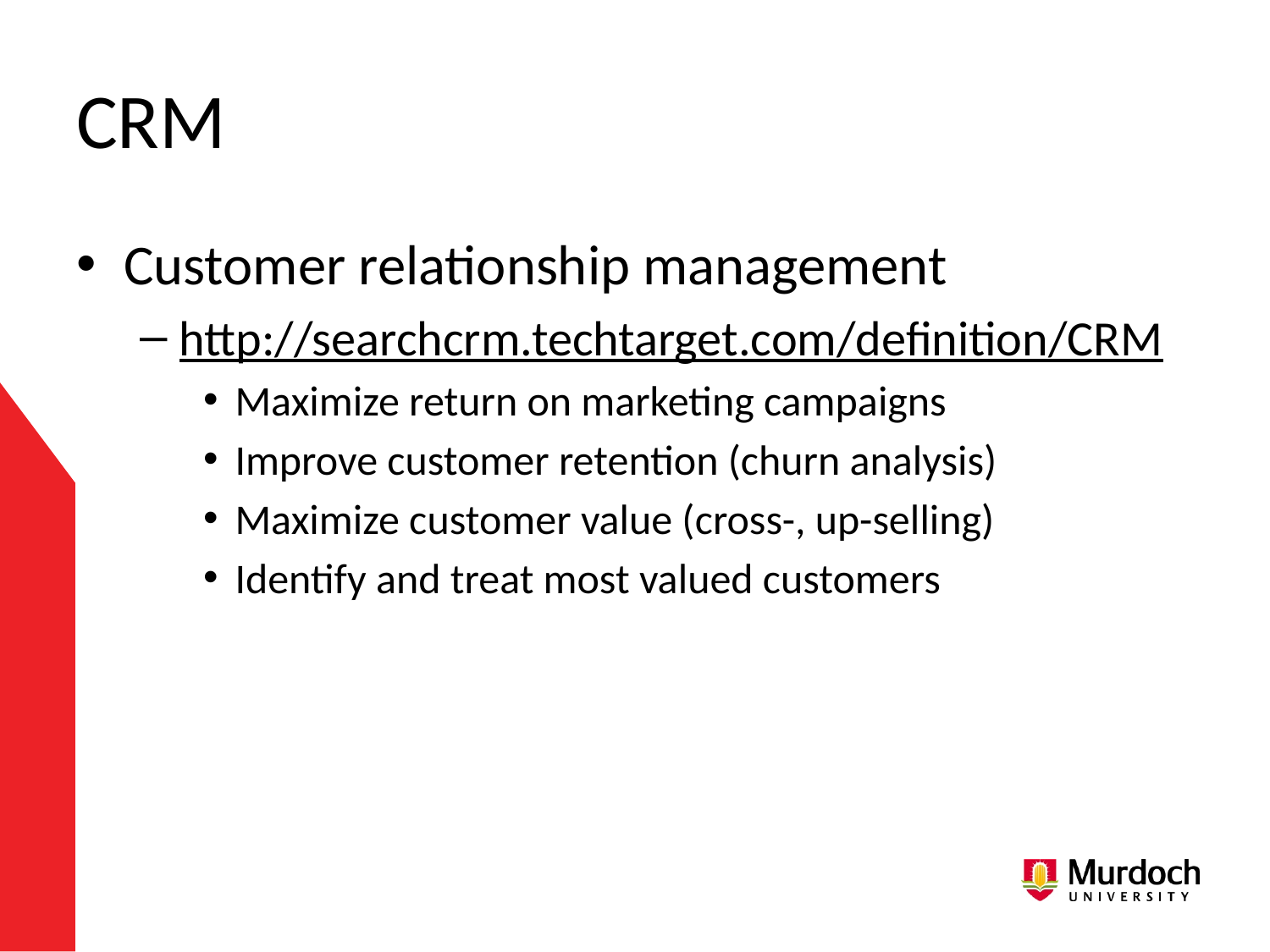

# CRM
Customer relationship management
http://searchcrm.techtarget.com/definition/CRM
Maximize return on marketing campaigns
Improve customer retention (churn analysis)
Maximize customer value (cross-, up-selling)
Identify and treat most valued customers